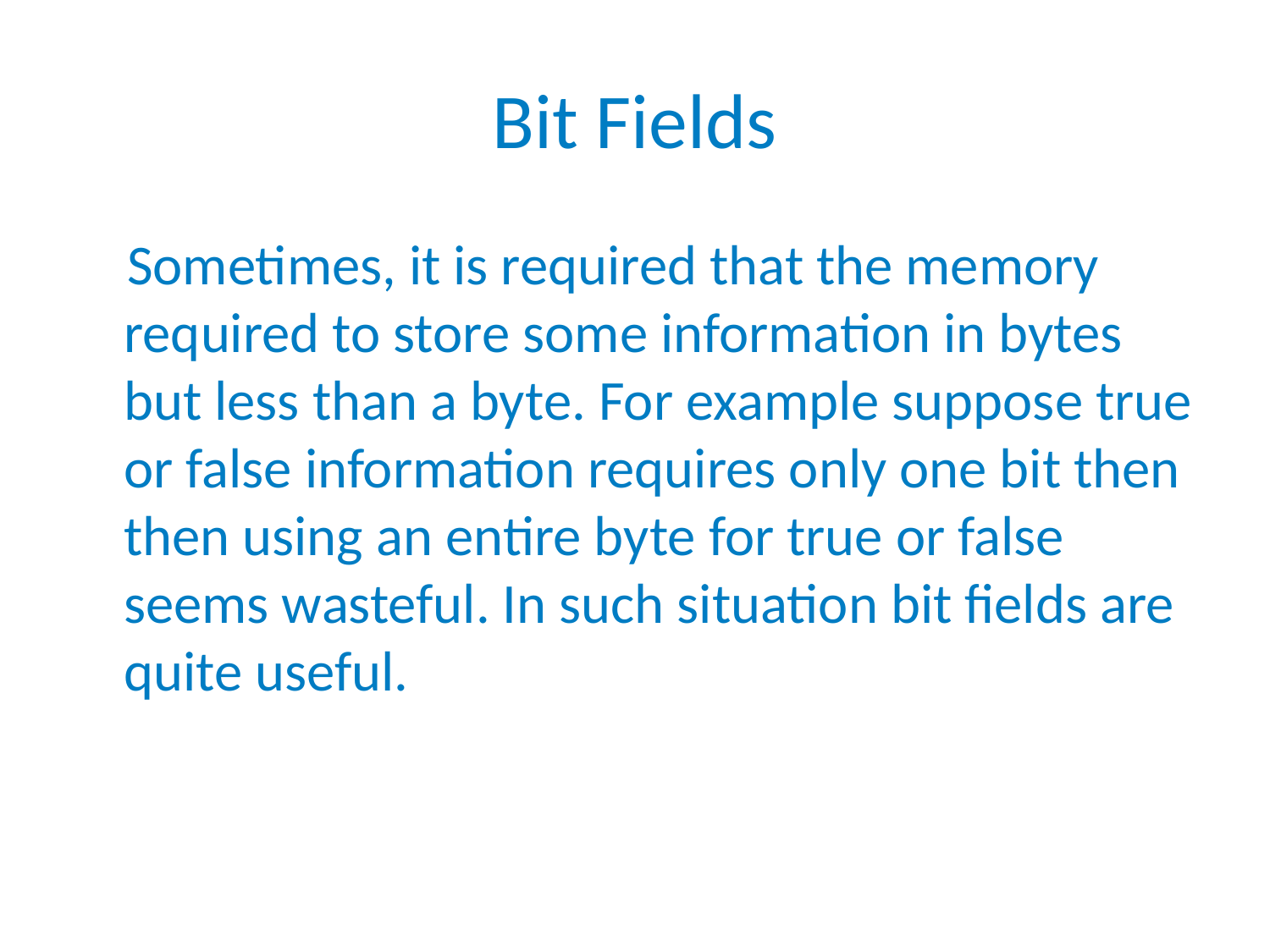

# Bit Fields
    Sometimes, it is required that the memory required to store some information in bytes but less than a byte. For example suppose true or false information requires only one bit then then using an entire byte for true or false seems wasteful. In such situation bit fields are quite useful.